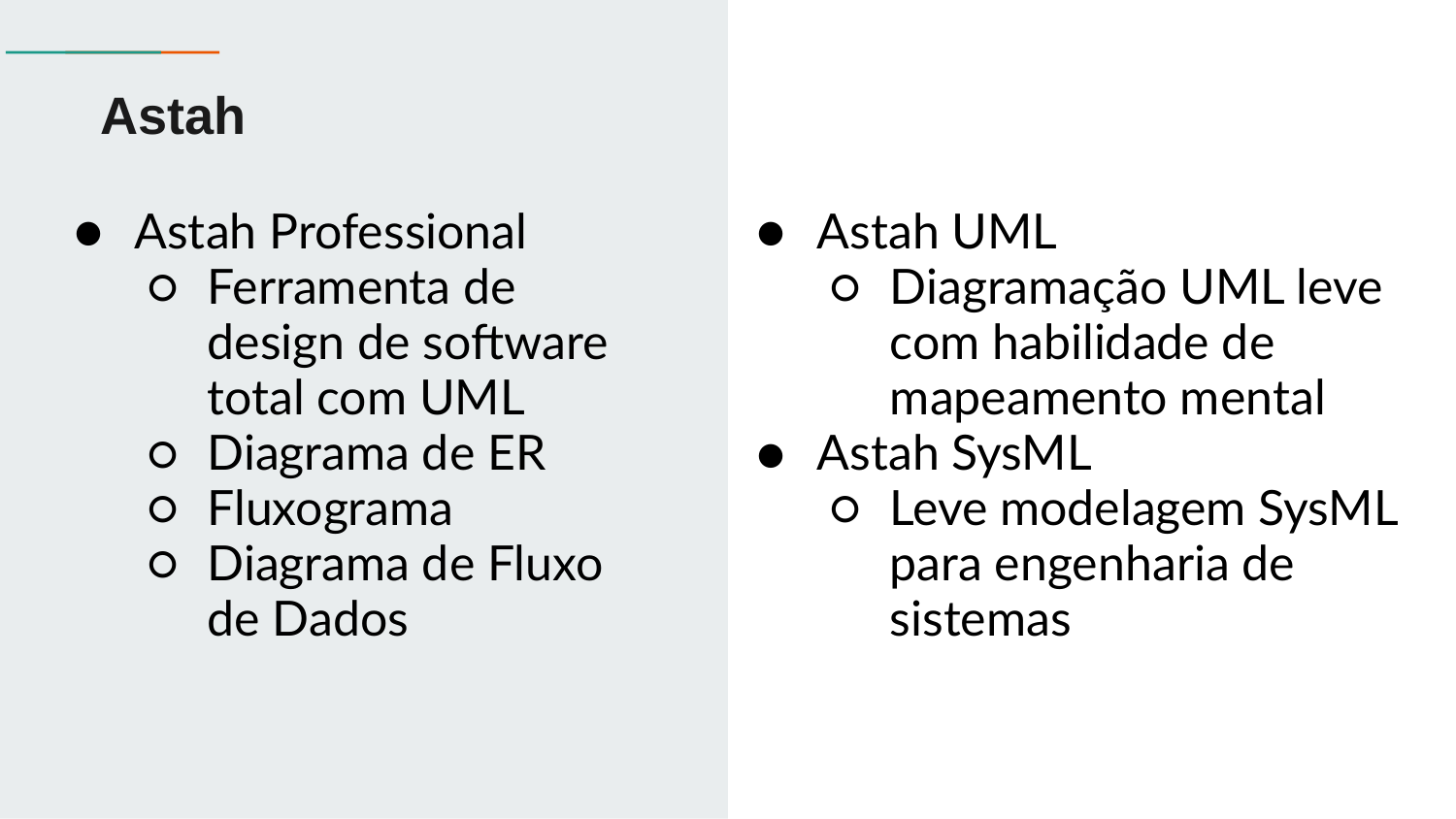

# Astah
Astah Professional
Ferramenta de design de software total com UML
Diagrama de ER
Fluxograma
Diagrama de Fluxo de Dados

Astah UML
Diagramação UML leve com habilidade de mapeamento mental
Astah SysML
Leve modelagem SysML para engenharia de sistemas